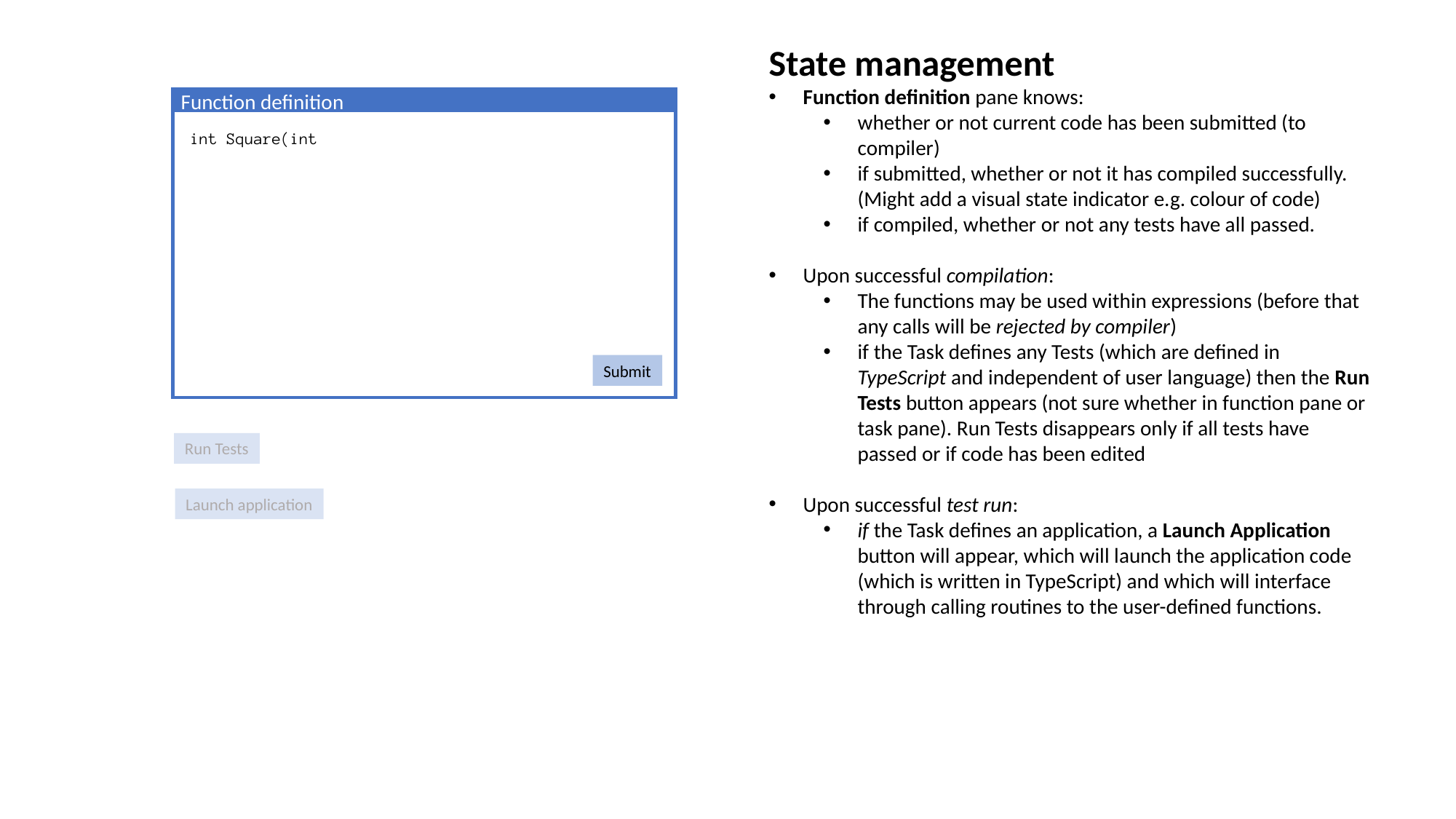

State management
Function definition pane knows:
whether or not current code has been submitted (to compiler)
if submitted, whether or not it has compiled successfully. (Might add a visual state indicator e.g. colour of code)
if compiled, whether or not any tests have all passed.

Upon successful compilation:
The functions may be used within expressions (before that any calls will be rejected by compiler)
if the Task defines any Tests (which are defined in TypeScript and independent of user language) then the Run Tests button appears (not sure whether in function pane or task pane). Run Tests disappears only if all tests have passed or if code has been edited

Upon successful test run:
if the Task defines an application, a Launch Application button will appear, which will launch the application code (which is written in TypeScript) and which will interface through calling routines to the user-defined functions.
Function definition

int Square(int
Submit
Run Tests
Launch application